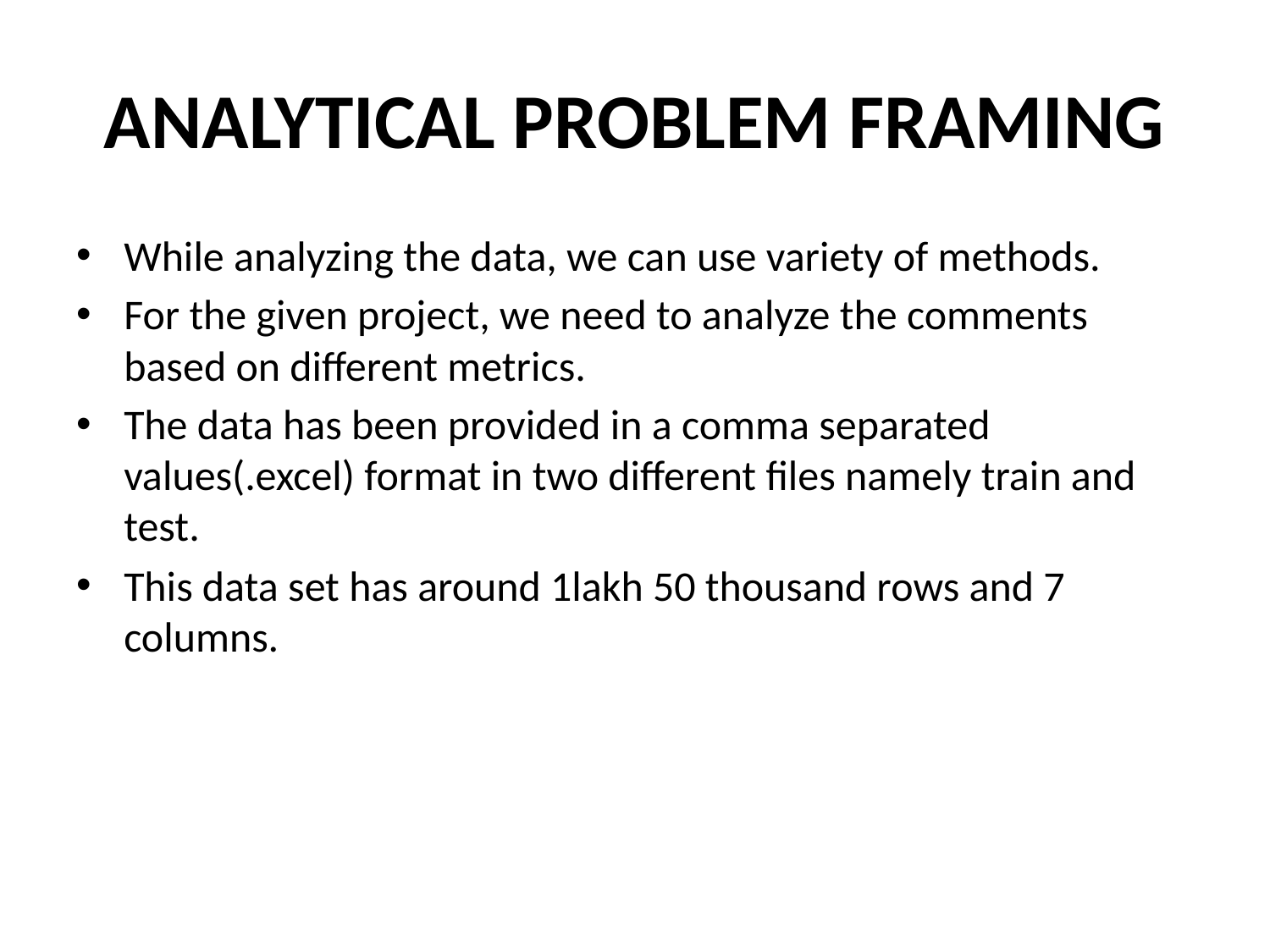

# ANALYTICAL PROBLEM FRAMING
While analyzing the data, we can use variety of methods.
For the given project, we need to analyze the comments based on different metrics.
The data has been provided in a comma separated values(.excel) format in two different files namely train and test.
This data set has around 1lakh 50 thousand rows and 7 columns.